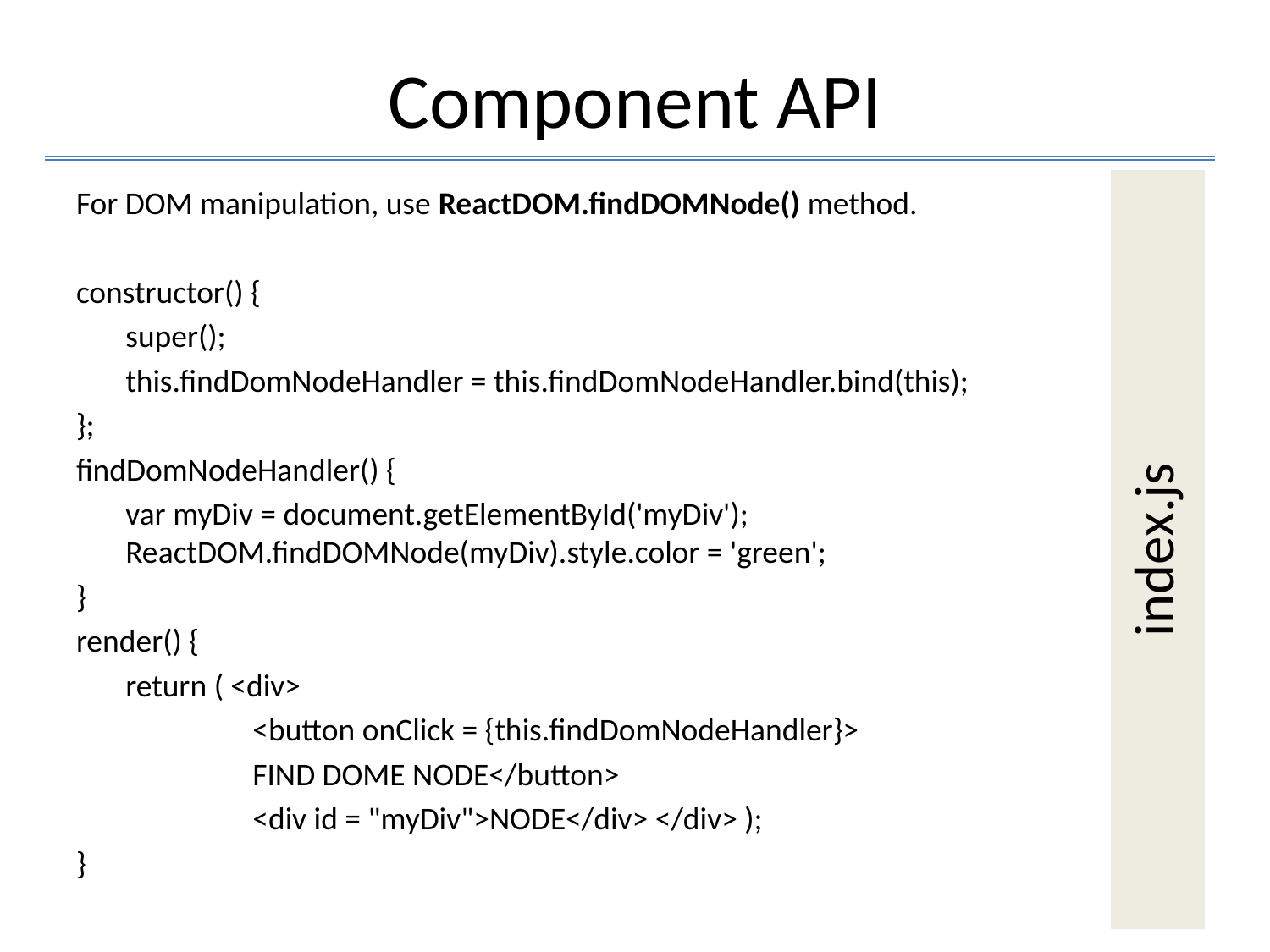

# Component API
index.js
For DOM manipulation, use ReactDOM.findDOMNode() method.

constructor() {
super();
this.findDomNodeHandler = this.findDomNodeHandler.bind(this);
};
findDomNodeHandler() {
var myDiv = document.getElementById('myDiv'); ReactDOM.findDOMNode(myDiv).style.color = 'green';
}
render() {
return ( <div>
	<button onClick = {this.findDomNodeHandler}>
	FIND DOME NODE</button>
	<div id = "myDiv">NODE</div> </div> );
}